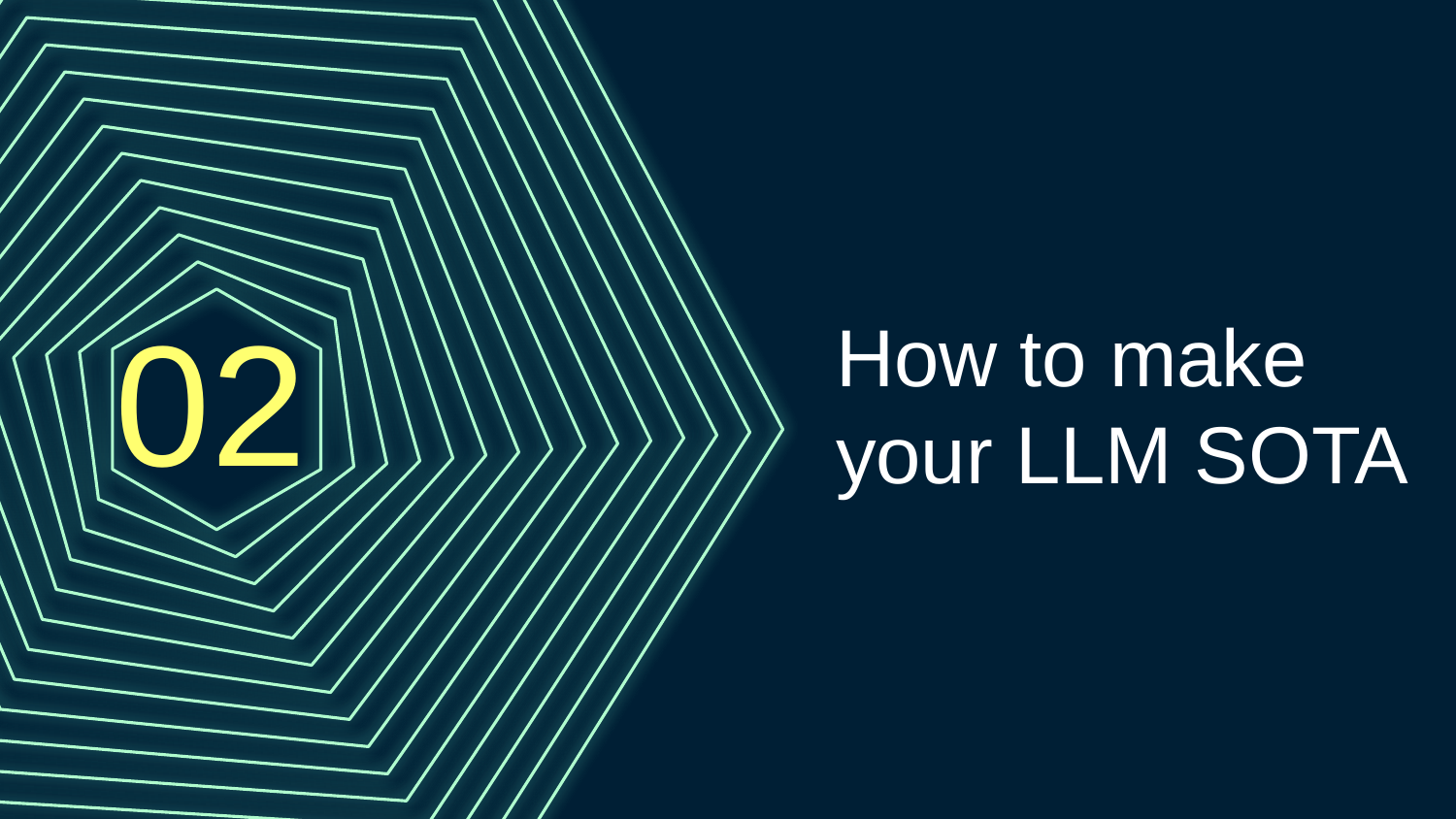

02
# How to make your LLM SOTA